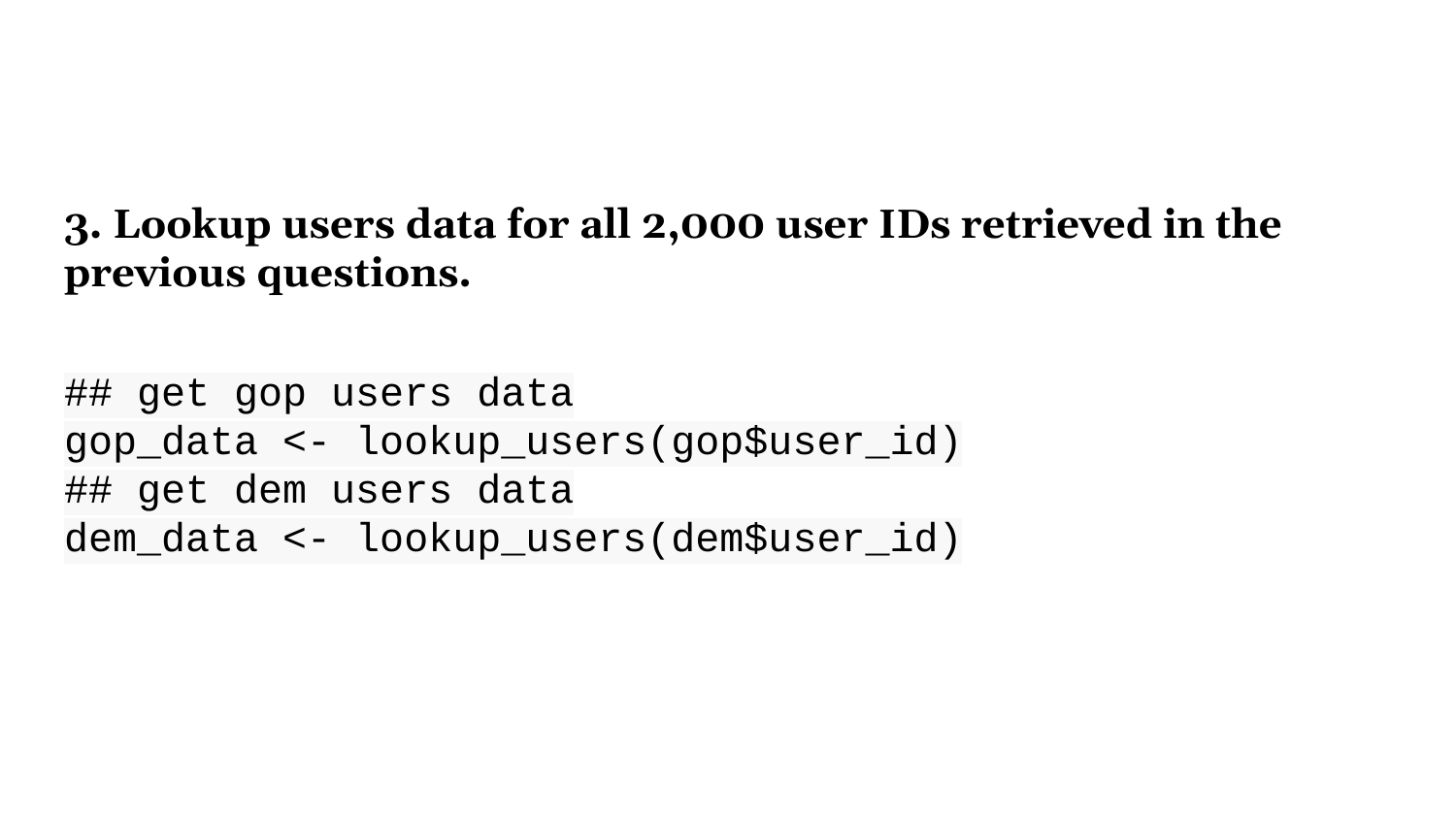

3. Lookup users data for all 2,000 user IDs retrieved in the previous questions.

## get gop users data
gop_data <- lookup_users(gop$user_id)
## get dem users data
dem_data <- lookup_users(dem$user_id)